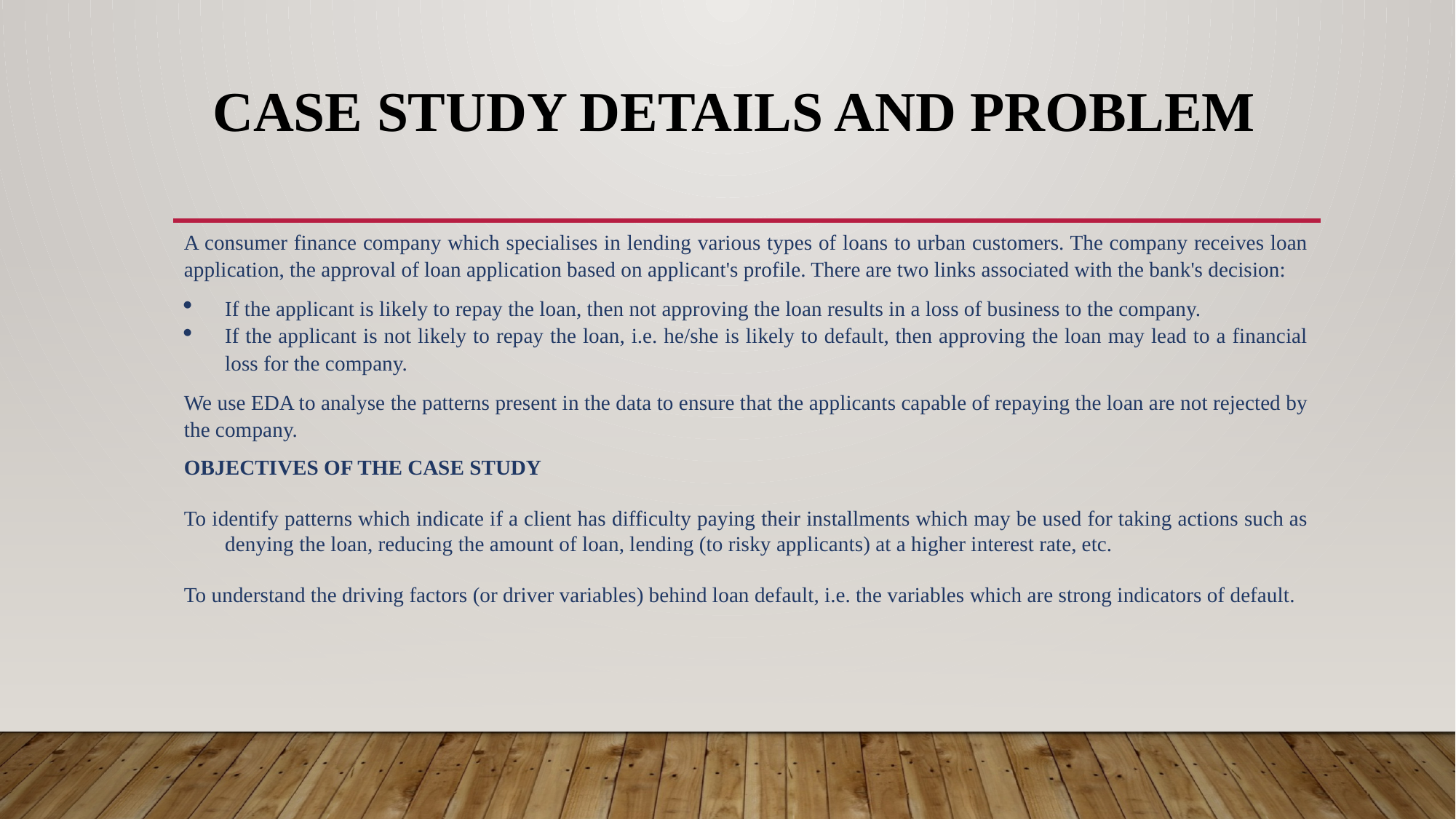

# Case Study details and problem
A consumer finance company which specialises in lending various types of loans to urban customers. The company receives loan application, the approval of loan application based on applicant's profile. There are two links associated with the bank's decision:
If the applicant is likely to repay the loan, then not approving the loan results in a loss of business to the company.
If the applicant is not likely to repay the loan, i.e. he/she is likely to default, then approving the loan may lead to a financial loss for the company.
We use EDA to analyse the patterns present in the data to ensure that the applicants capable of repaying the loan are not rejected by the company.
OBJECTIVES OF THE CASE STUDY

To identify patterns which indicate if a client has difficulty paying their installments which may be used for taking actions such as denying the loan, reducing the amount of loan, lending (to risky applicants) at a higher interest rate, etc.

To understand the driving factors (or driver variables) behind loan default, i.e. the variables which are strong indicators of default.